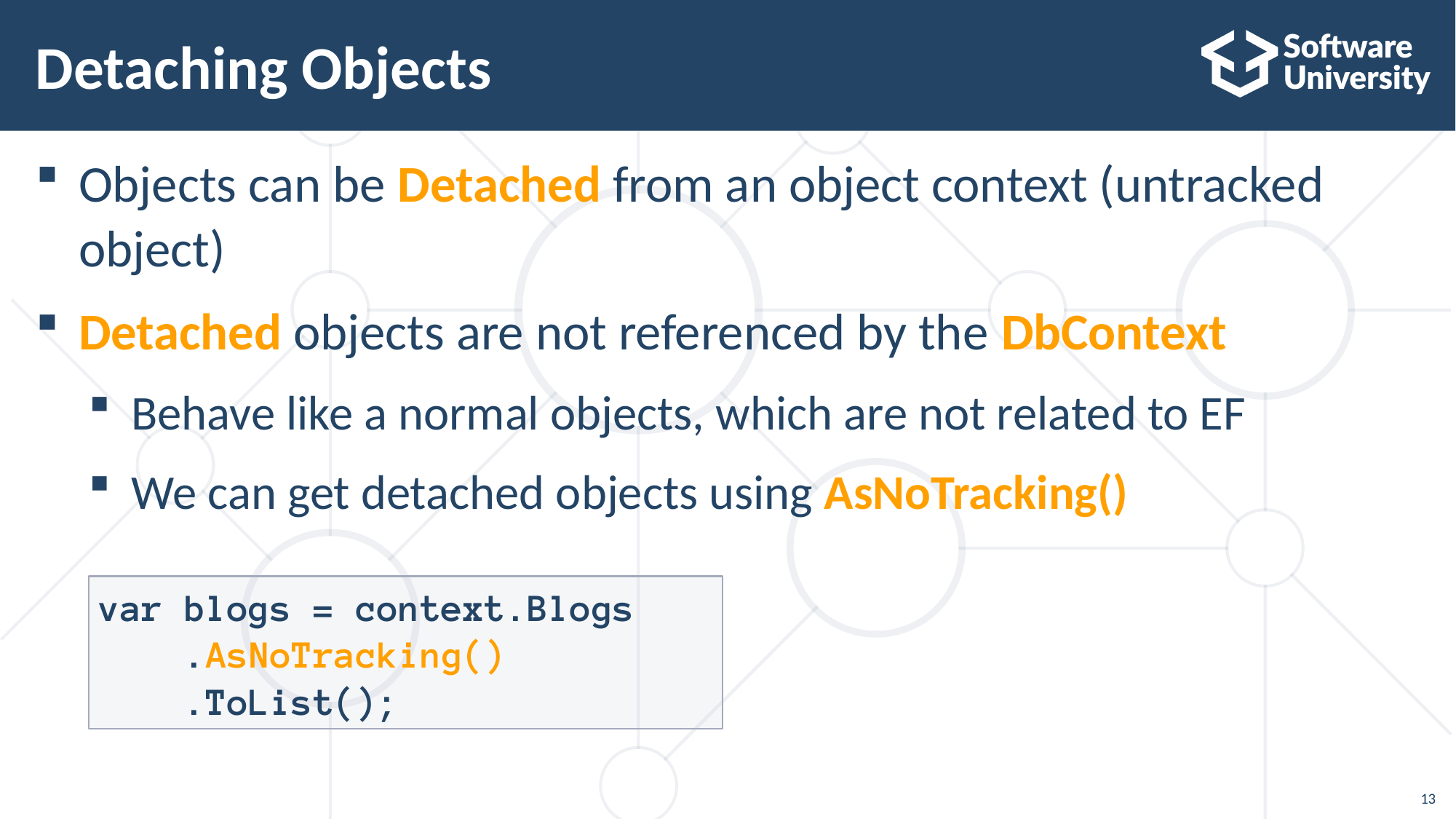

# Detaching Objects
Objects can be Detached from an object context (untracked object)
Detached objects are not referenced by the DbContext
Behave like a normal objects, which are not related to EF
We can get detached objects using AsNoTracking()
var blogs = context.Blogs
    .AsNoTracking()
    .ToList();
13